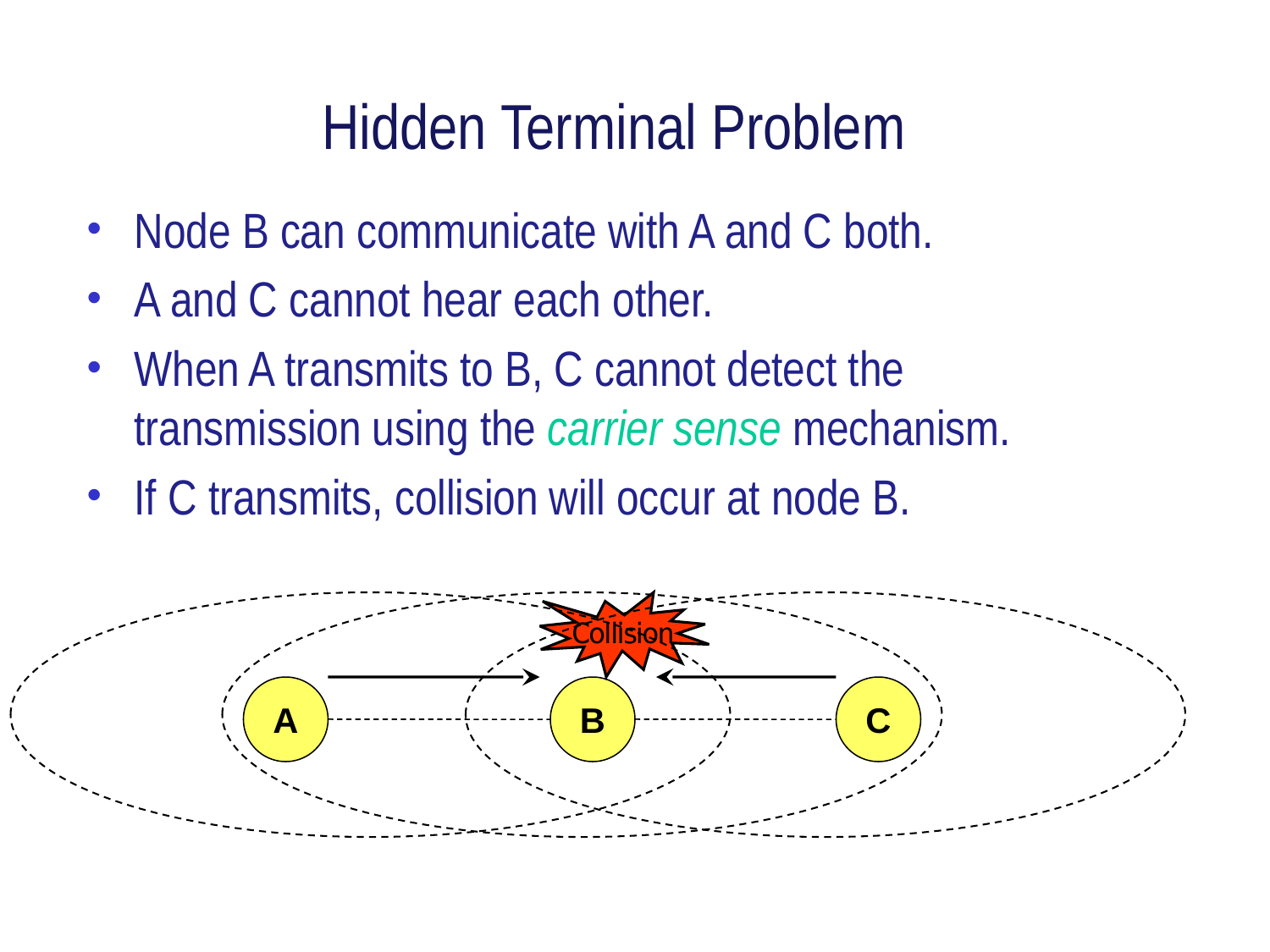

# Hidden Terminal Problem
Node B can communicate with A and C both.
A and C cannot hear each other.
When A transmits to B, C cannot detect the transmission using the carrier sense mechanism.
If C transmits, collision will occur at node B.

Collision
A

B

C